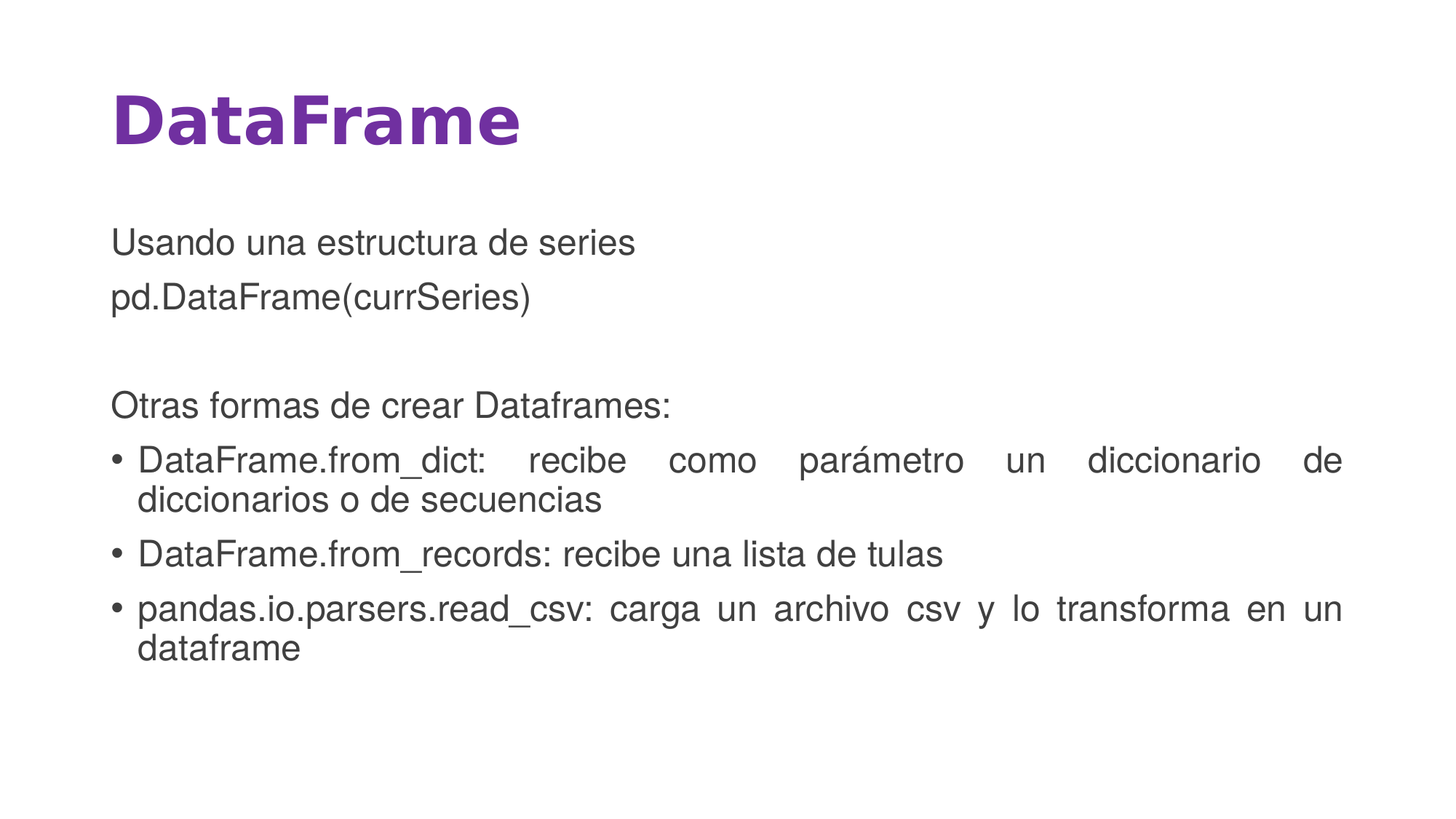

# DataFrame
Usando una estructura de series
pd.DataFrame(currSeries)

Otras formas de crear Dataframes:
DataFrame.from_dict: recibe como parámetro un diccionario de diccionarios o de secuencias
DataFrame.from_records: recibe una lista de tulas
pandas.io.parsers.read_csv: carga un archivo csv y lo transforma en un dataframe